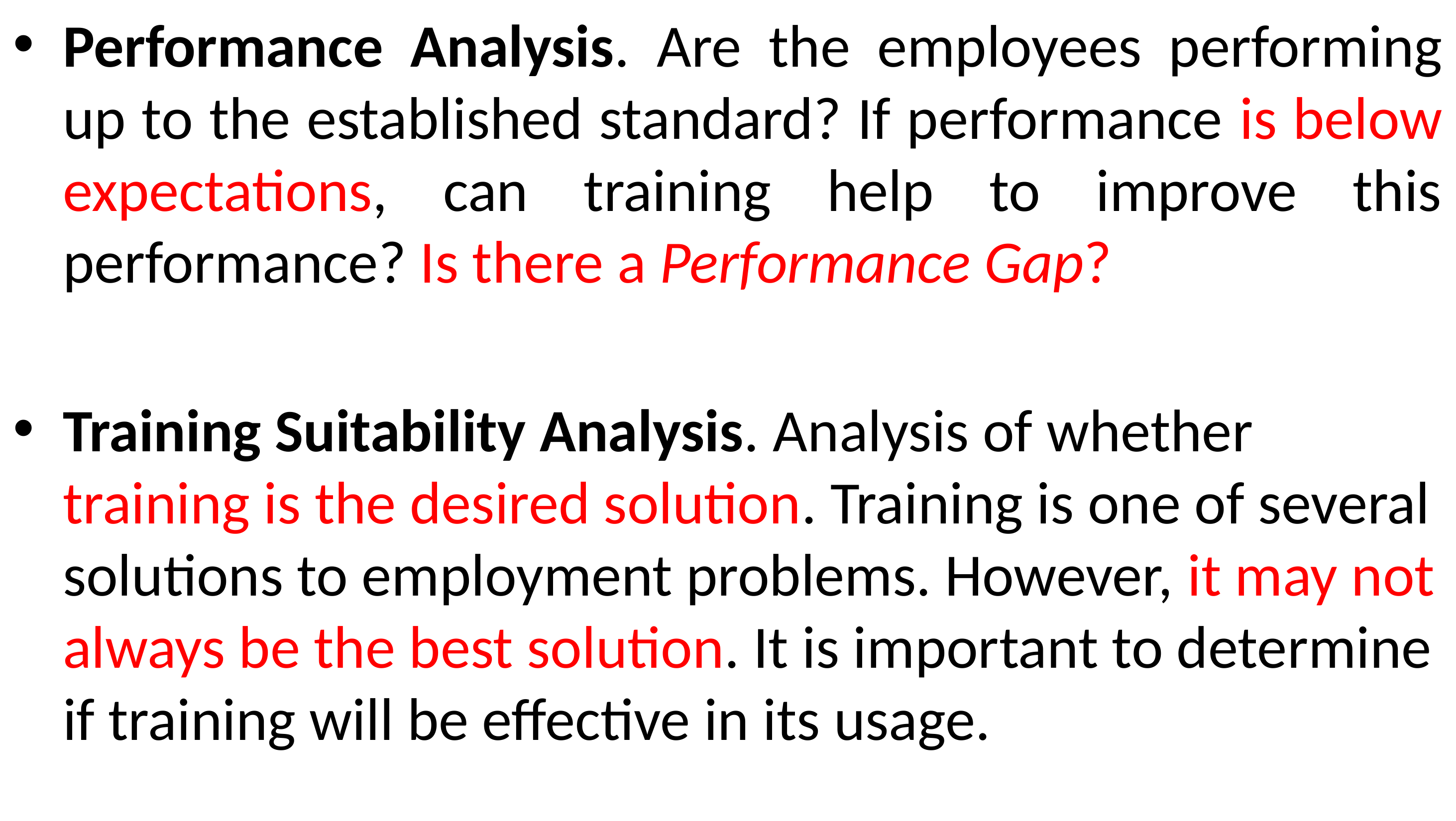

Performance Analysis. Are the employees performing up to the established standard? If performance is below expectations, can training help to improve this performance? Is there a Performance Gap?

Training Suitability Analysis. Analysis of whether training is the desired solution. Training is one of several solutions to employment problems. However, it may not always be the best solution. It is important to determine if training will be effective in its usage.